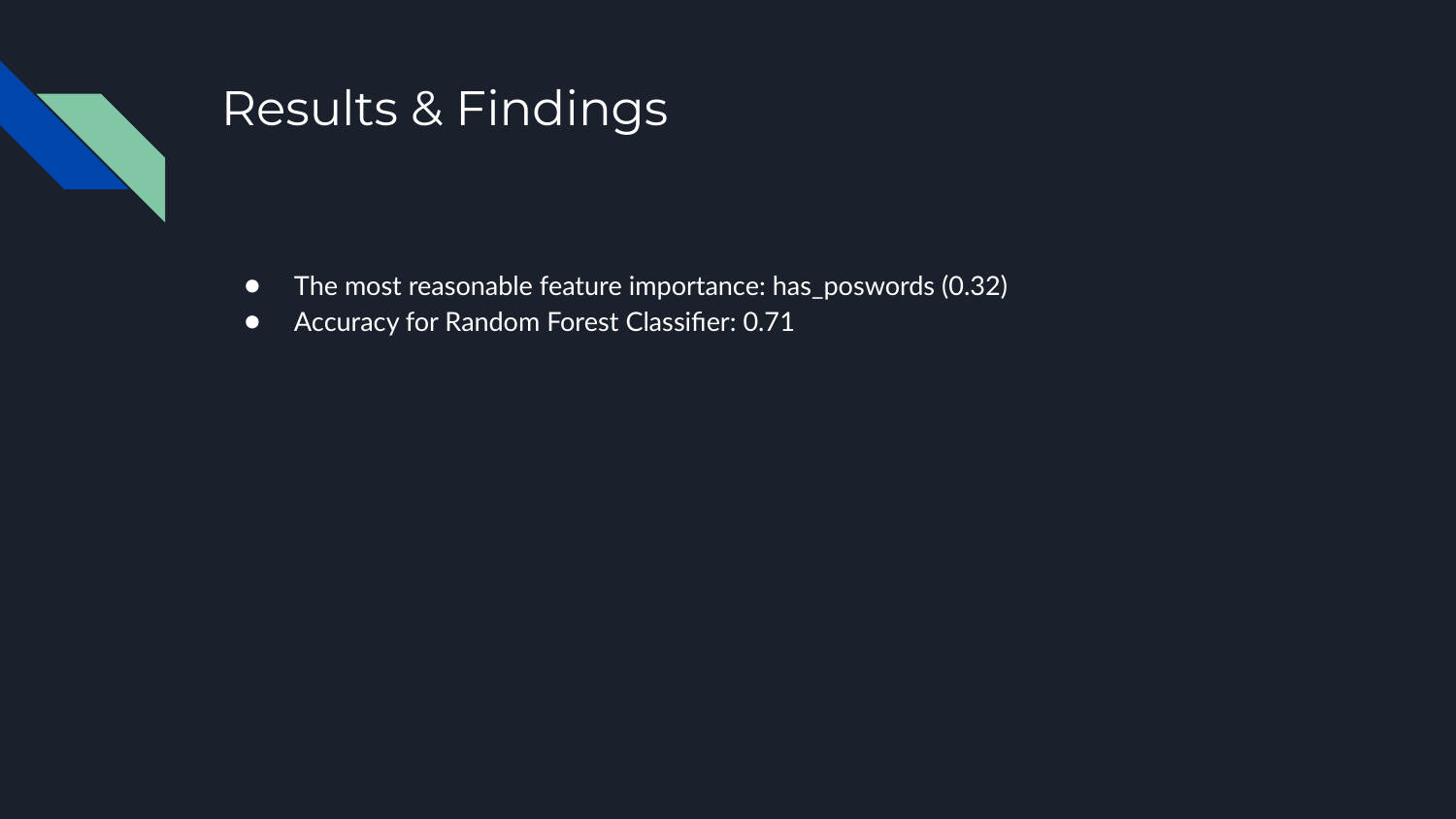

# Results & Findings
The most reasonable feature importance: has_poswords (0.32)
Accuracy for Random Forest Classifier: 0.71